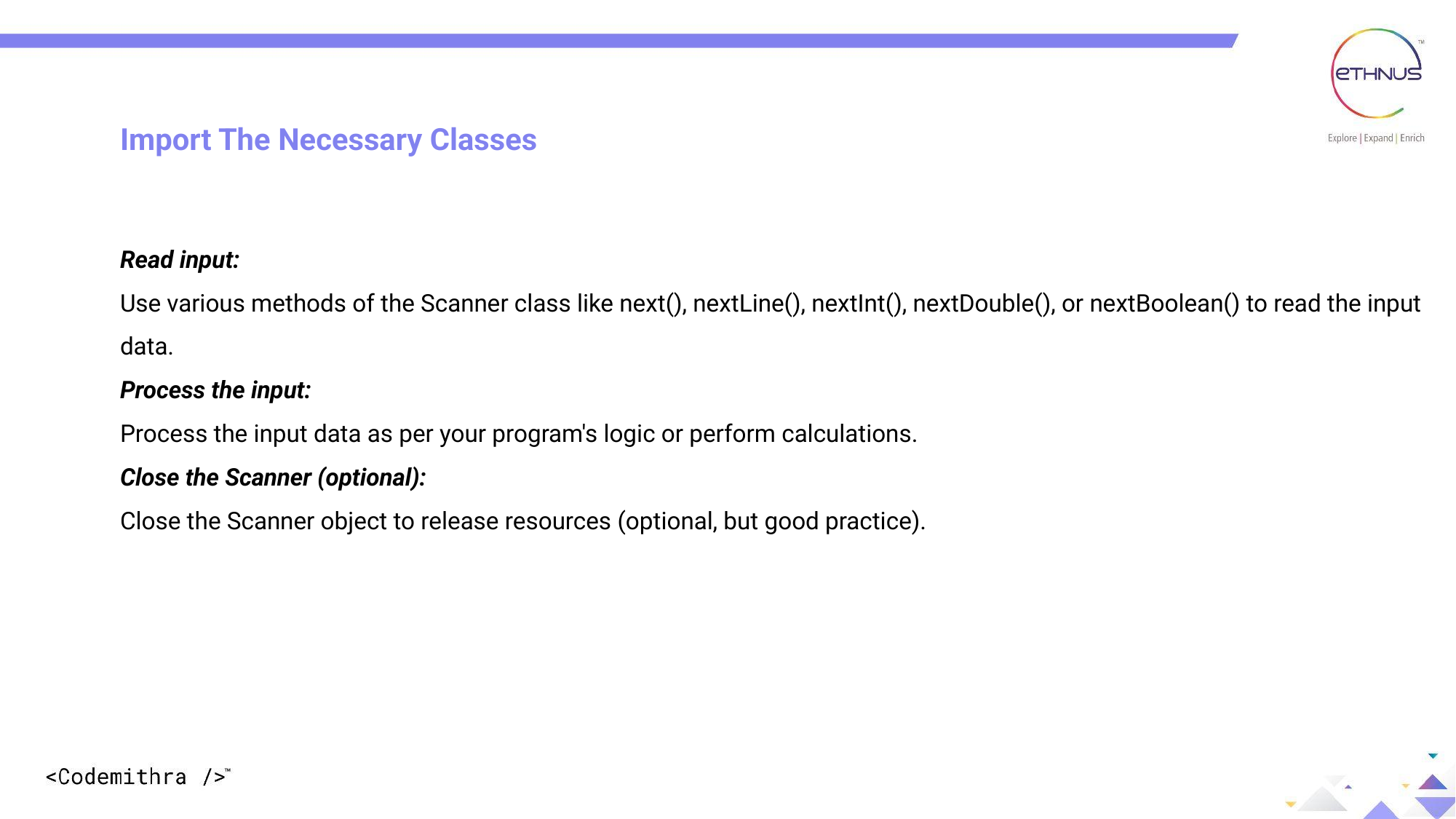

Import The Necessary Classes

Read input:
Use various methods of the Scanner class like next(), nextLine(), nextInt(), nextDouble(), or nextBoolean() to read the input data.
Process the input:
Process the input data as per your program's logic or perform calculations.
Close the Scanner (optional):
Close the Scanner object to release resources (optional, but good practice).